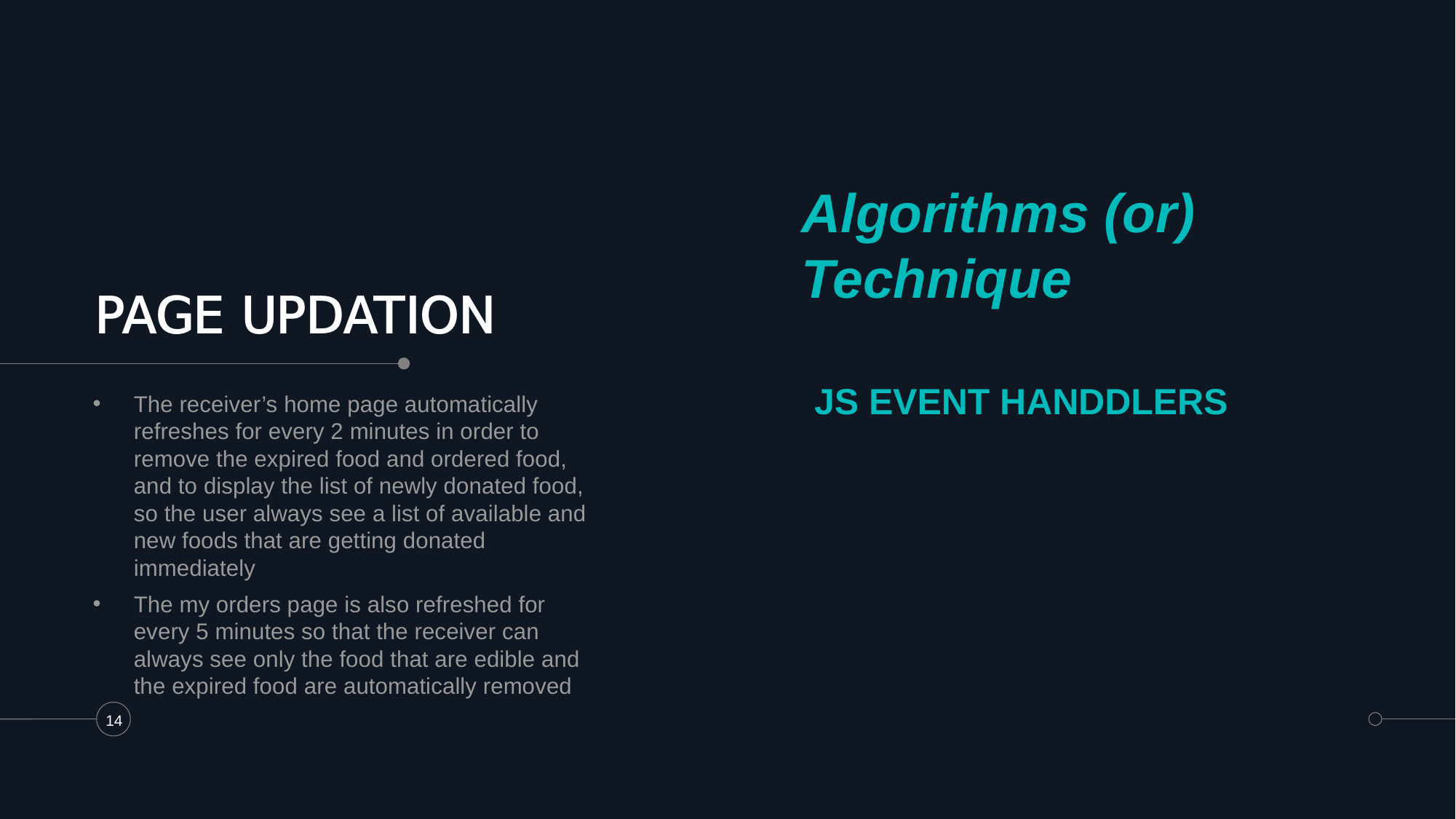

Algorithms (or) Technique
# PAGE UPDATION
JS EVENT HANDDLERS
The receiver’s home page automatically refreshes for every 2 minutes in order to remove the expired food and ordered food, and to display the list of newly donated food, so the user always see a list of available and new foods that are getting donated immediately
The my orders page is also refreshed for every 5 minutes so that the receiver can always see only the food that are edible and the expired food are automatically removed
14